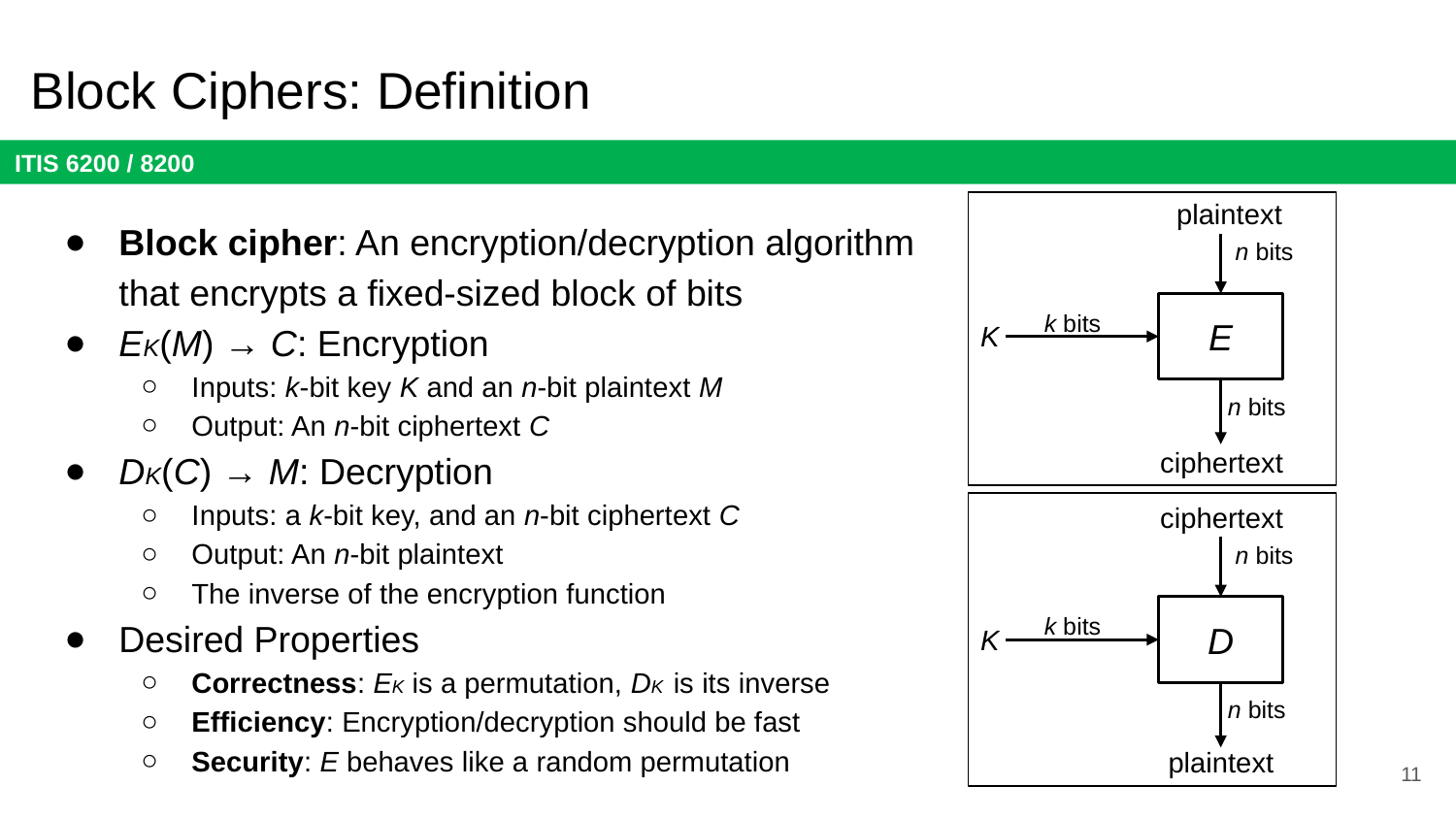

# Block Ciphers: Definition
plaintext

n bits
k bits
E
K
n bits
ciphertext
Block cipher: An encryption/decryption algorithm that encrypts a fixed-sized block of bits
EK(M) → C: Encryption
Inputs: k-bit key K and an n-bit plaintext M
Output: An n-bit ciphertext C
DK(C) → M: Decryption
Inputs: a k-bit key, and an n-bit ciphertext C
Output: An n-bit plaintext
The inverse of the encryption function
Desired Properties
Correctness: EK is a permutation, DK  is its inverse
Efficiency: Encryption/decryption should be fast
Security: E behaves like a random permutation
ciphertext

n bits
k bits
D
K
n bits
plaintext
11